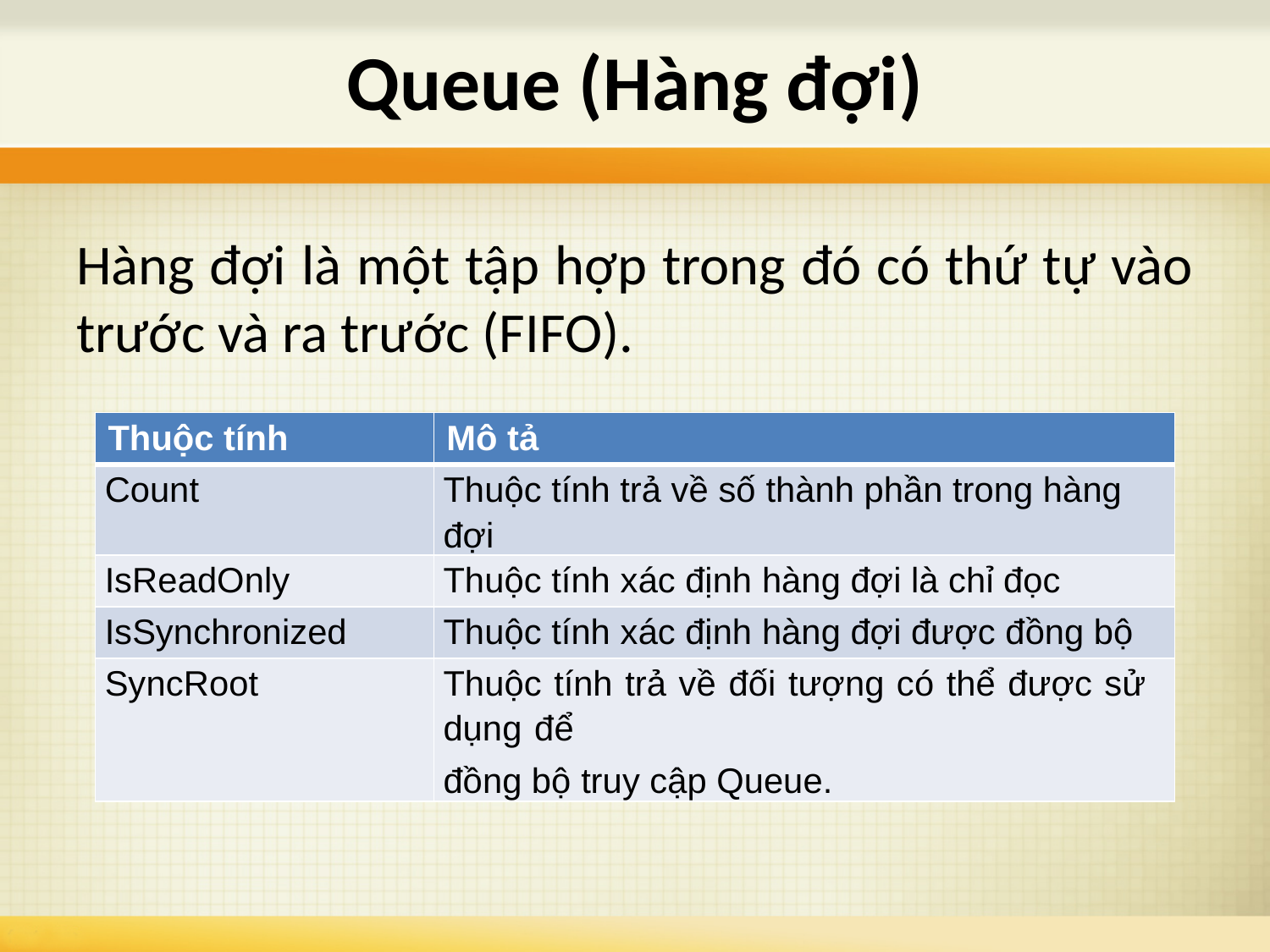

# Queue (Hàng đợi)
Hàng đợi là một tập hợp trong đó có thứ tự vào trước và ra trước (FIFO).

| Thuộc tính | Mô tả |
| --- | --- |
| Count | Thuộc tính trả về số thành phần trong hàng đợi |
| IsReadOnly | Thuộc tính xác định hàng đợi là chỉ đọc |
| IsSynchronized | Thuộc tính xác định hàng đợi được đồng bộ |
| SyncRoot | Thuộc tính trả về đối tượng có thể được sử dụng để đồng bộ truy cập Queue. |